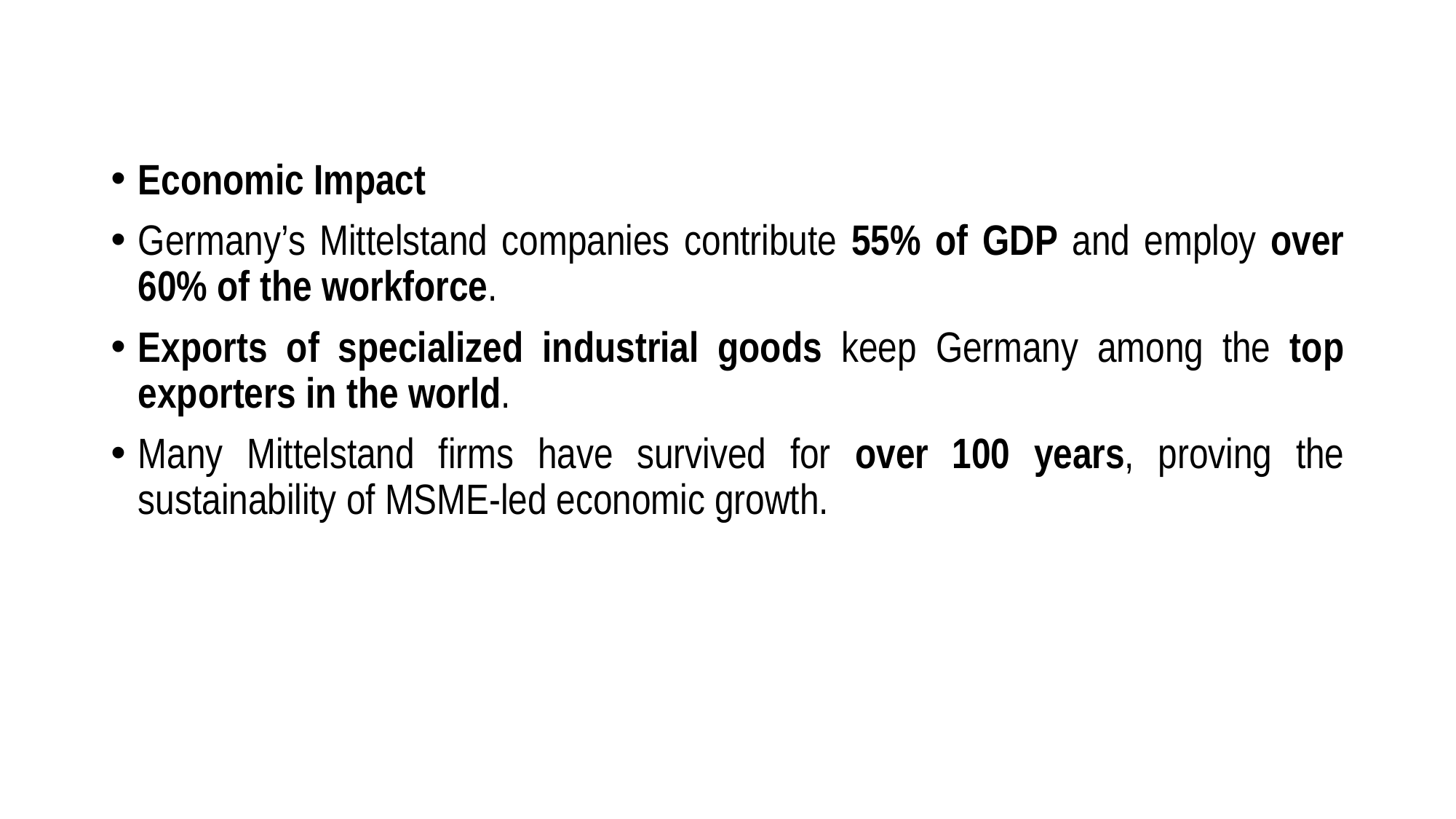

Economic Impact
Germany’s Mittelstand companies contribute 55% of GDP and employ over 60% of the workforce.
Exports of specialized industrial goods keep Germany among the top exporters in the world.
Many Mittelstand firms have survived for over 100 years, proving the sustainability of MSME-led economic growth.